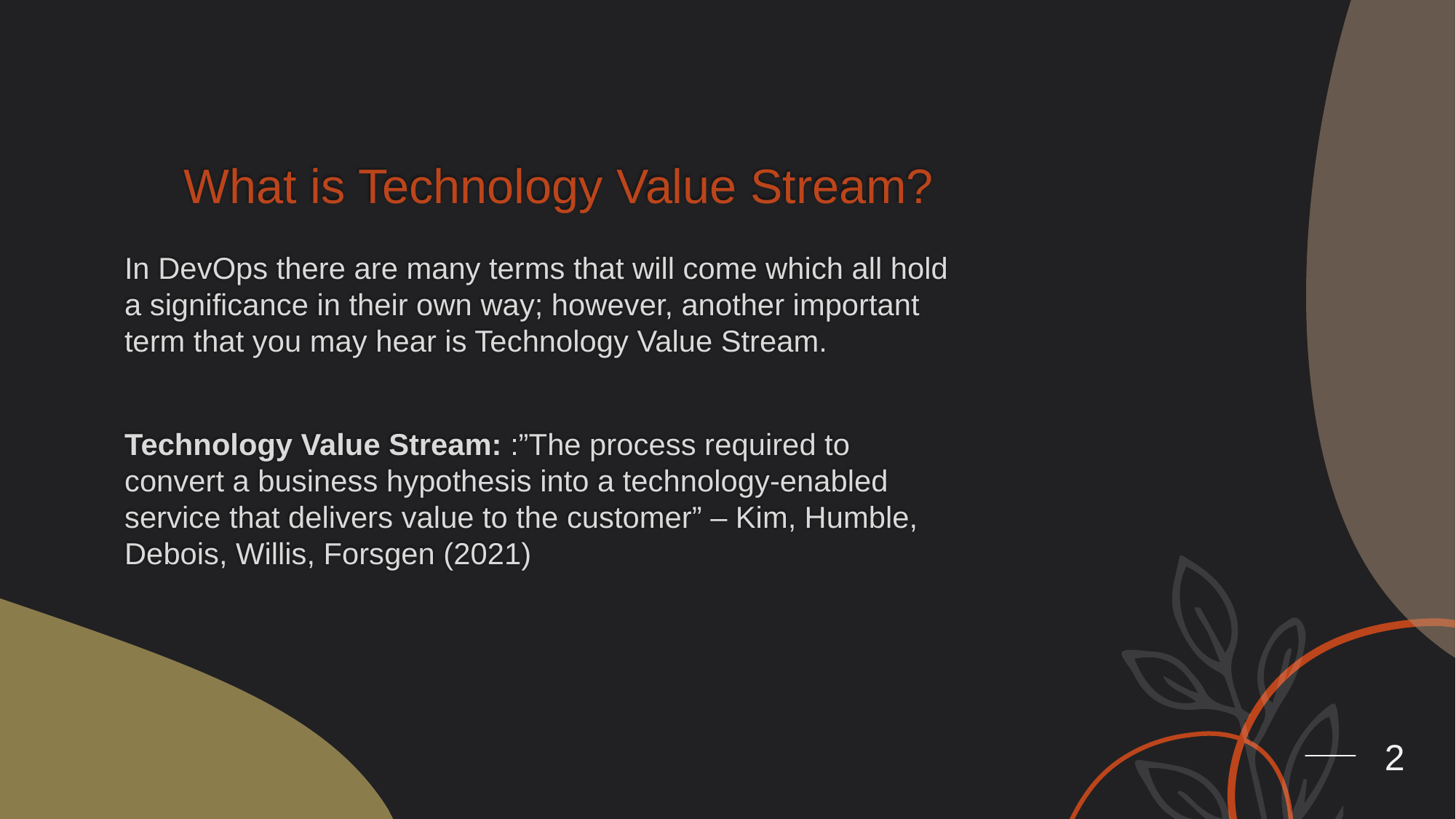

# What is Technology Value Stream?
In DevOps there are many terms that will come which all hold a significance in their own way; however, another important term that you may hear is Technology Value Stream.

Technology Value Stream: :”The process required to convert a business hypothesis into a technology-enabled service that delivers value to the customer” – Kim, Humble, Debois, Willis, Forsgen (2021)

2